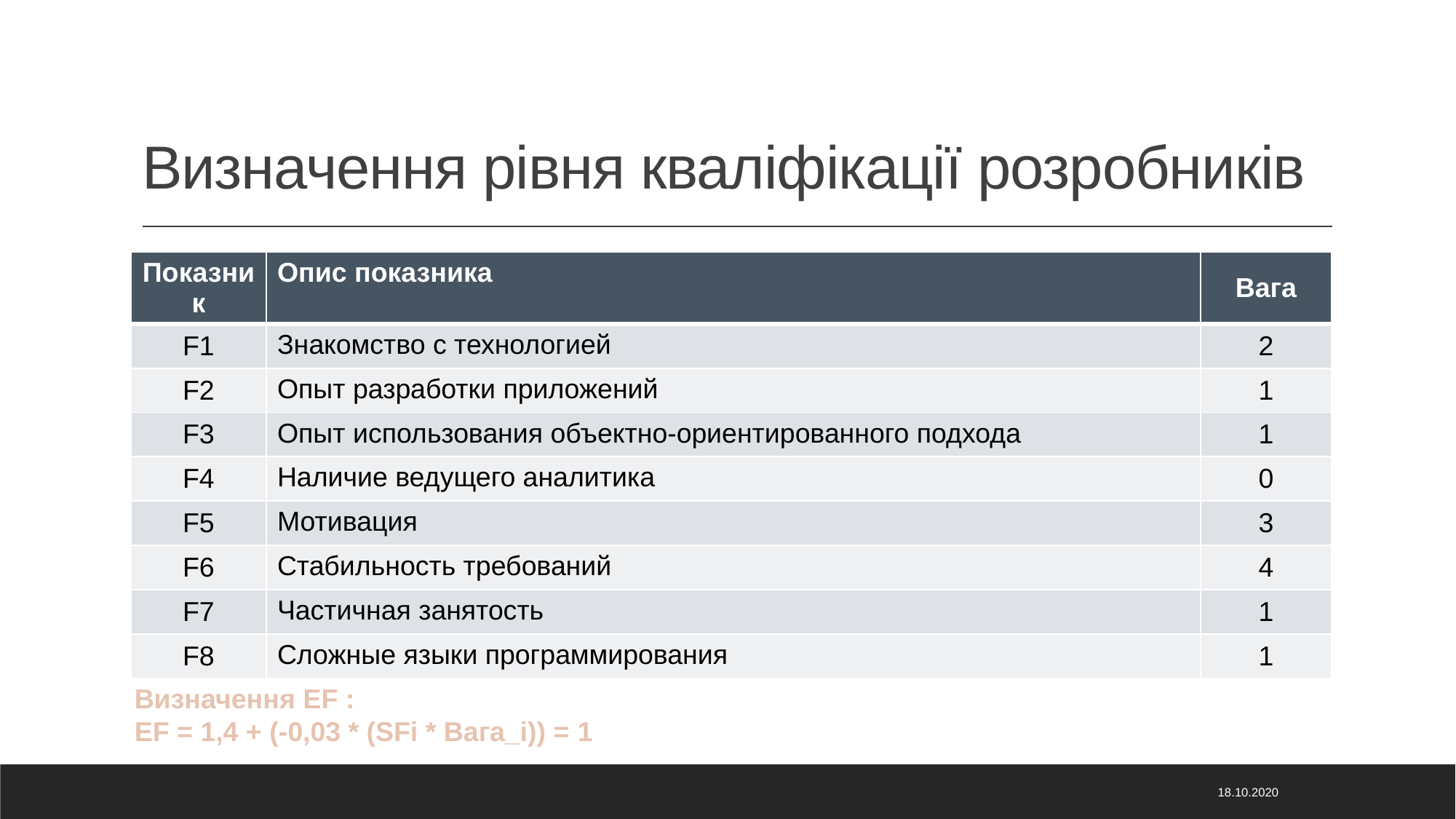

# Визначення рівня кваліфікації розробників
| Показник | Опис показника | Вага |
| --- | --- | --- |
| F1 | Знакомство с технологией | 2 |
| F2 | Опыт разработки приложений | 1 |
| F3 | Опыт использования объектно-ориентированного подхода | 1 |
| F4 | Наличие ведущего аналитика | 0 |
| F5 | Мотивация | 3 |
| F6 | Стабильность требований | 4 |
| F7 | Частичная занятость | 1 |
| F8 | Сложные языки программирования | 1 |
Визначення EF :
ЕF = 1,4 + (-0,03 * (SFi * Вага_i)) = 1

18.10.2020